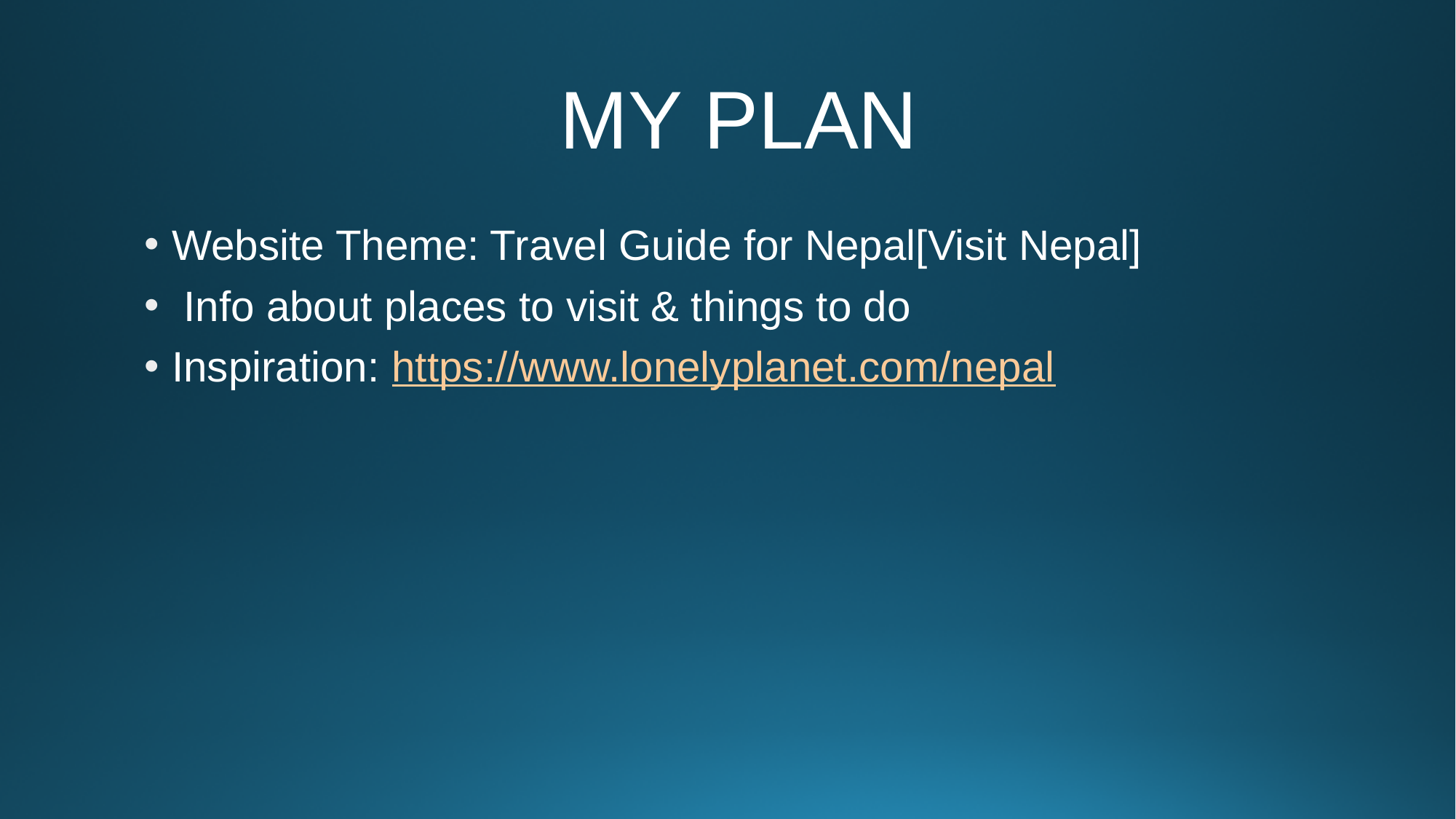

# MY PLAN
Website Theme: Travel Guide for Nepal[Visit Nepal]
 Info about places to visit & things to do
Inspiration: https://www.lonelyplanet.com/nepal